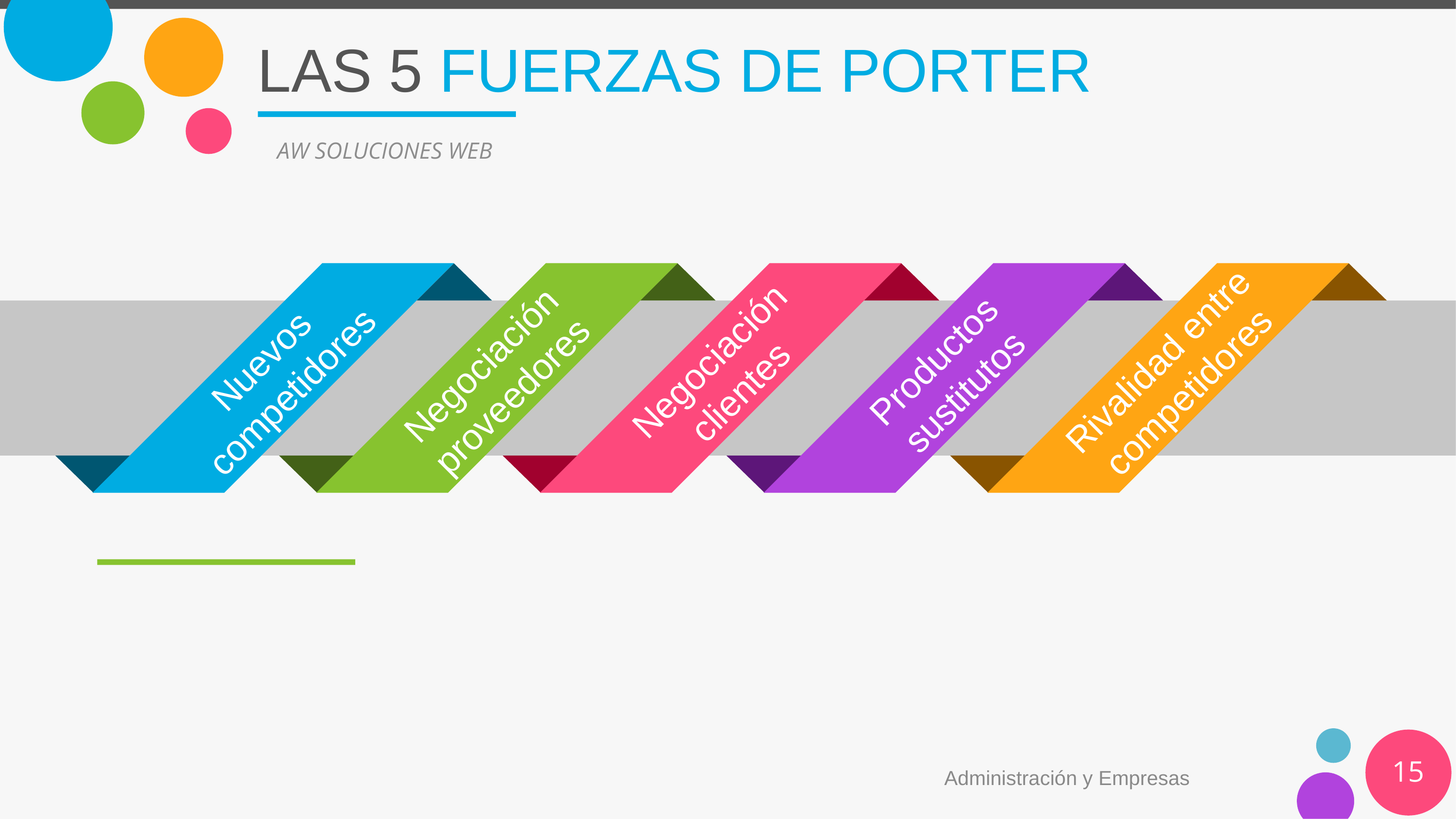

# LAS 5 FUERZAS DE PORTER
AW SOLUCIONES WEB
Negociación proveedores
Nuevos competidores
Negociación clientes
Productos sustitutos
Rivalidad entre competidores
15
Administración y Empresas